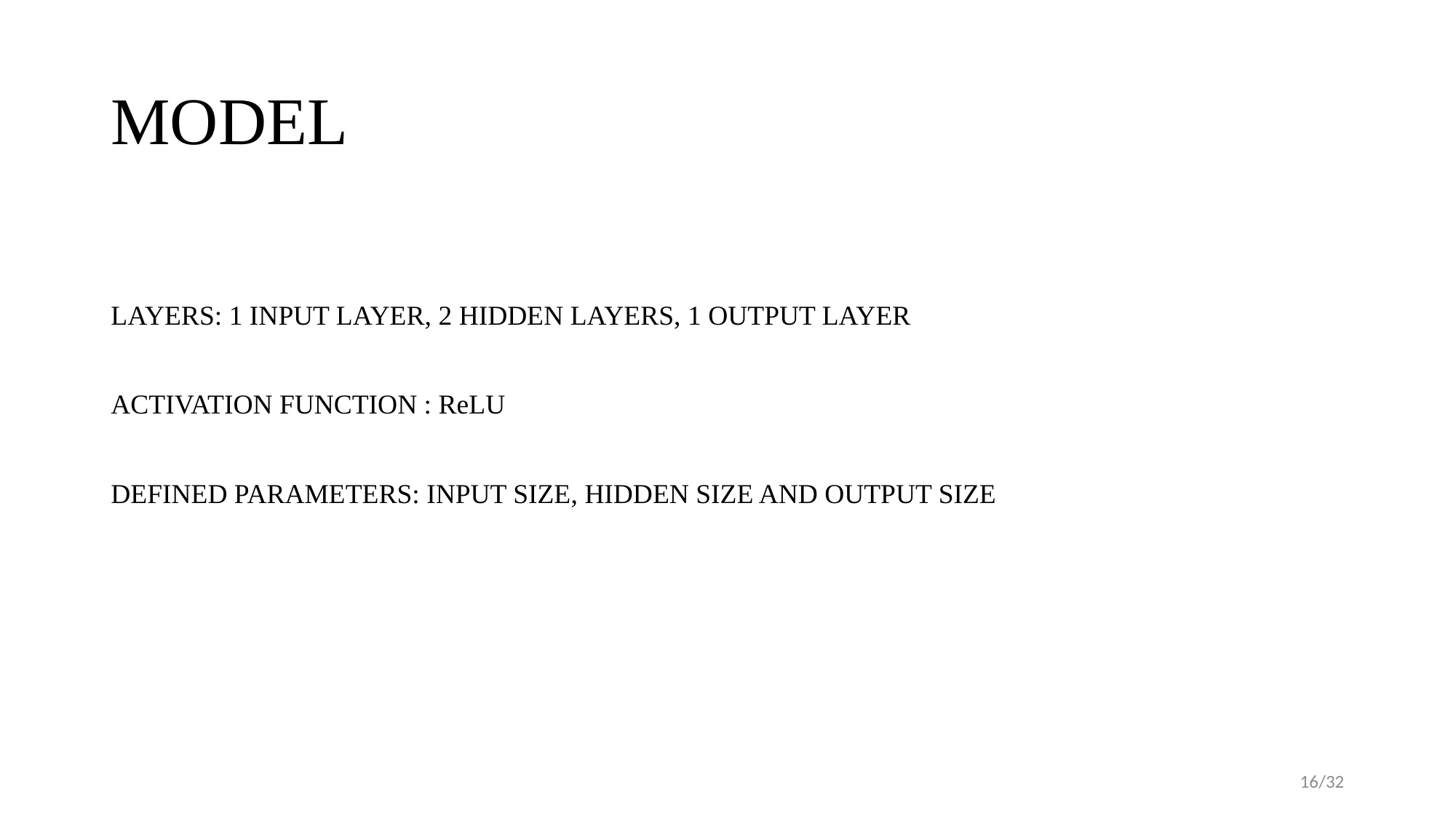

# MODEL

LAYERS: 1 INPUT LAYER, 2 HIDDEN LAYERS, 1 OUTPUT LAYER

ACTIVATION FUNCTION : ReLU

DEFINED PARAMETERS: INPUT SIZE, HIDDEN SIZE AND OUTPUT SIZE
16/32